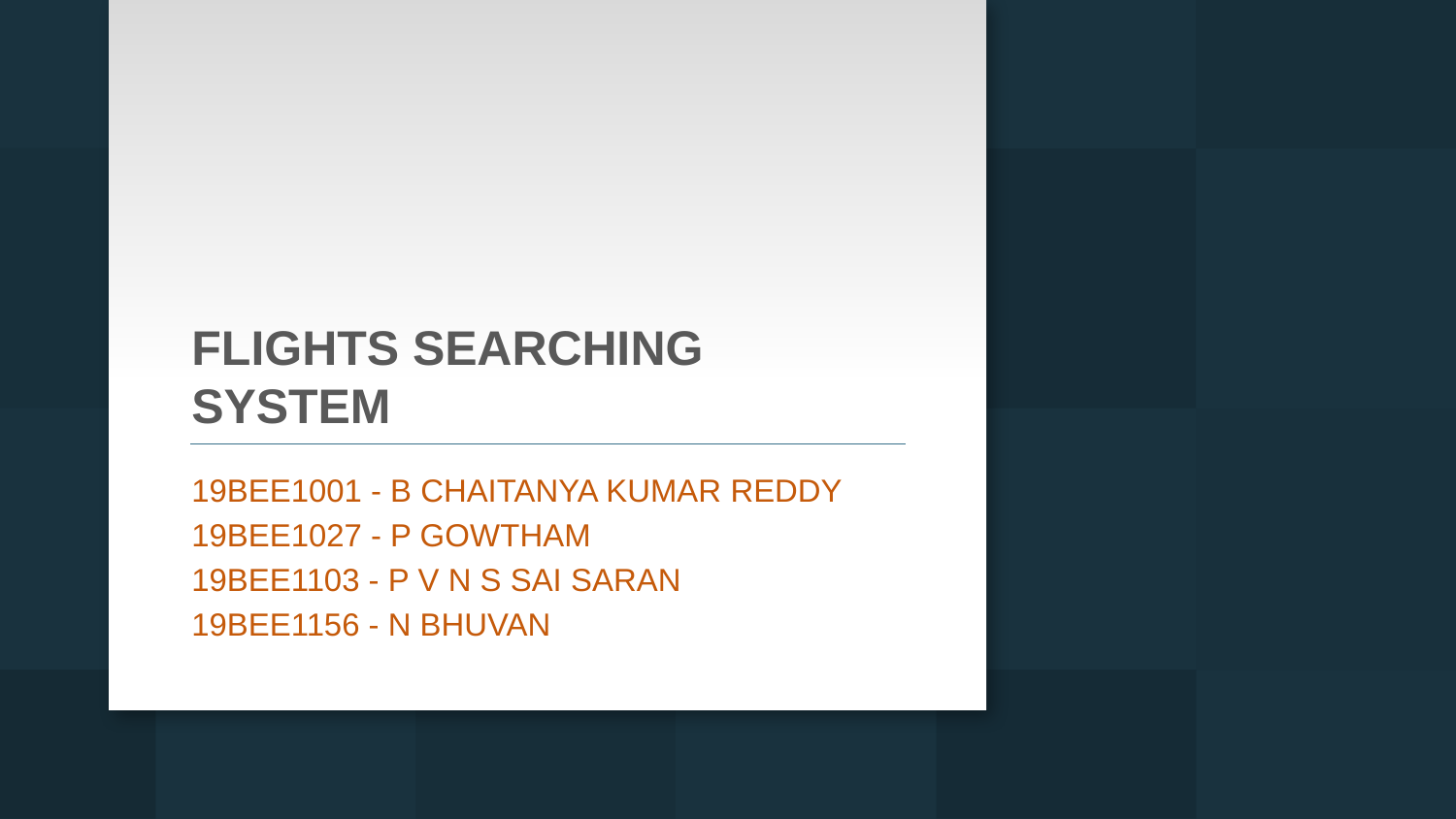

# FLIGHTS SEARCHING SYSTEM
19BEE1001 - B CHAITANYA KUMAR REDDY
19BEE1027 - P GOWTHAM
19BEE1103 - P V N S SAI SARAN
19BEE1156 - N BHUVAN